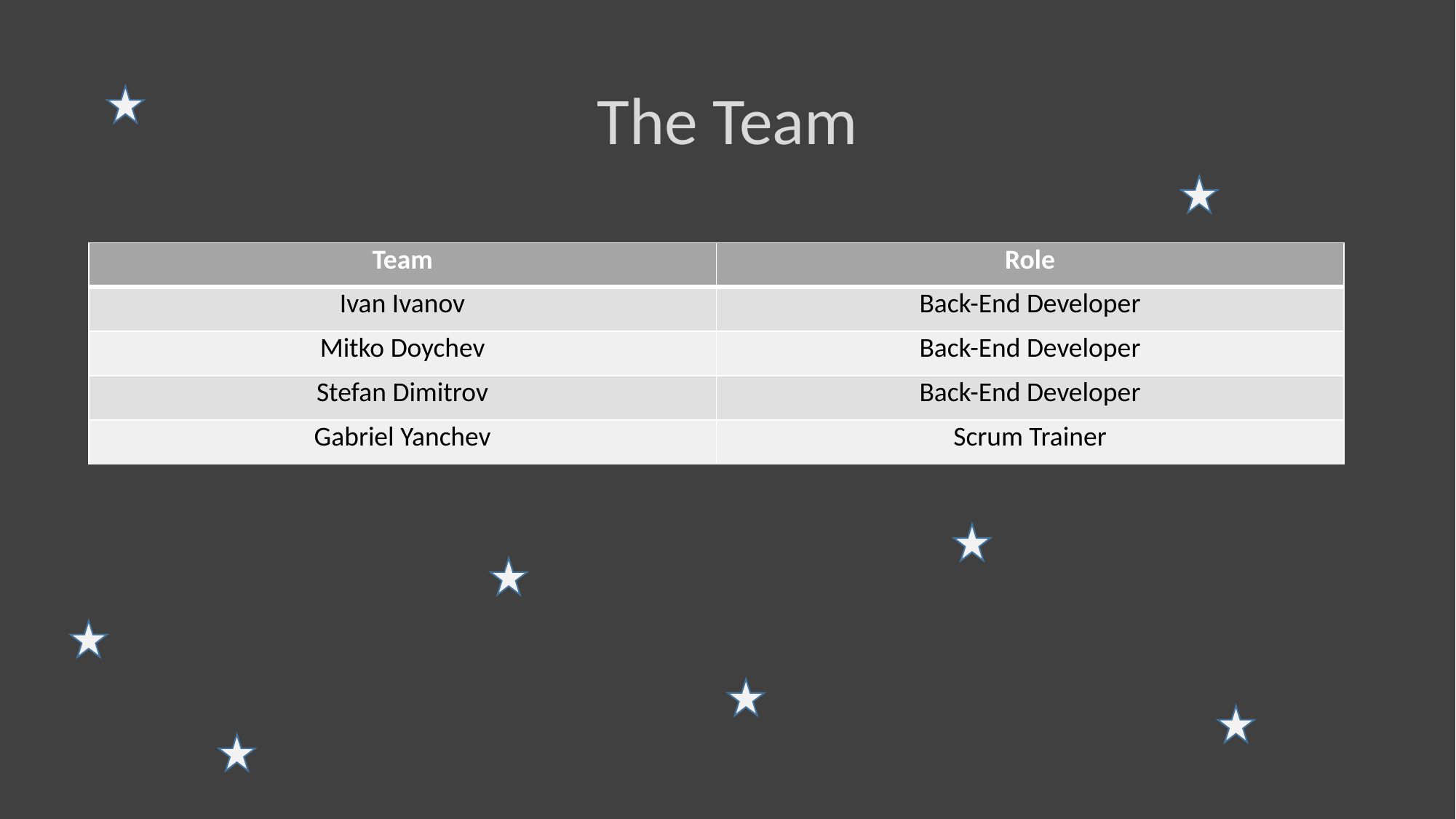

# The Team

| Team | Role |
| --- | --- |
| Ivan Ivanov | Back-End Developer |
| Mitko Doychev | Back-End Developer |
| Stefan Dimitrov | Back-End Developer |
| Gabriel Yanchev | Scrum Trainer |